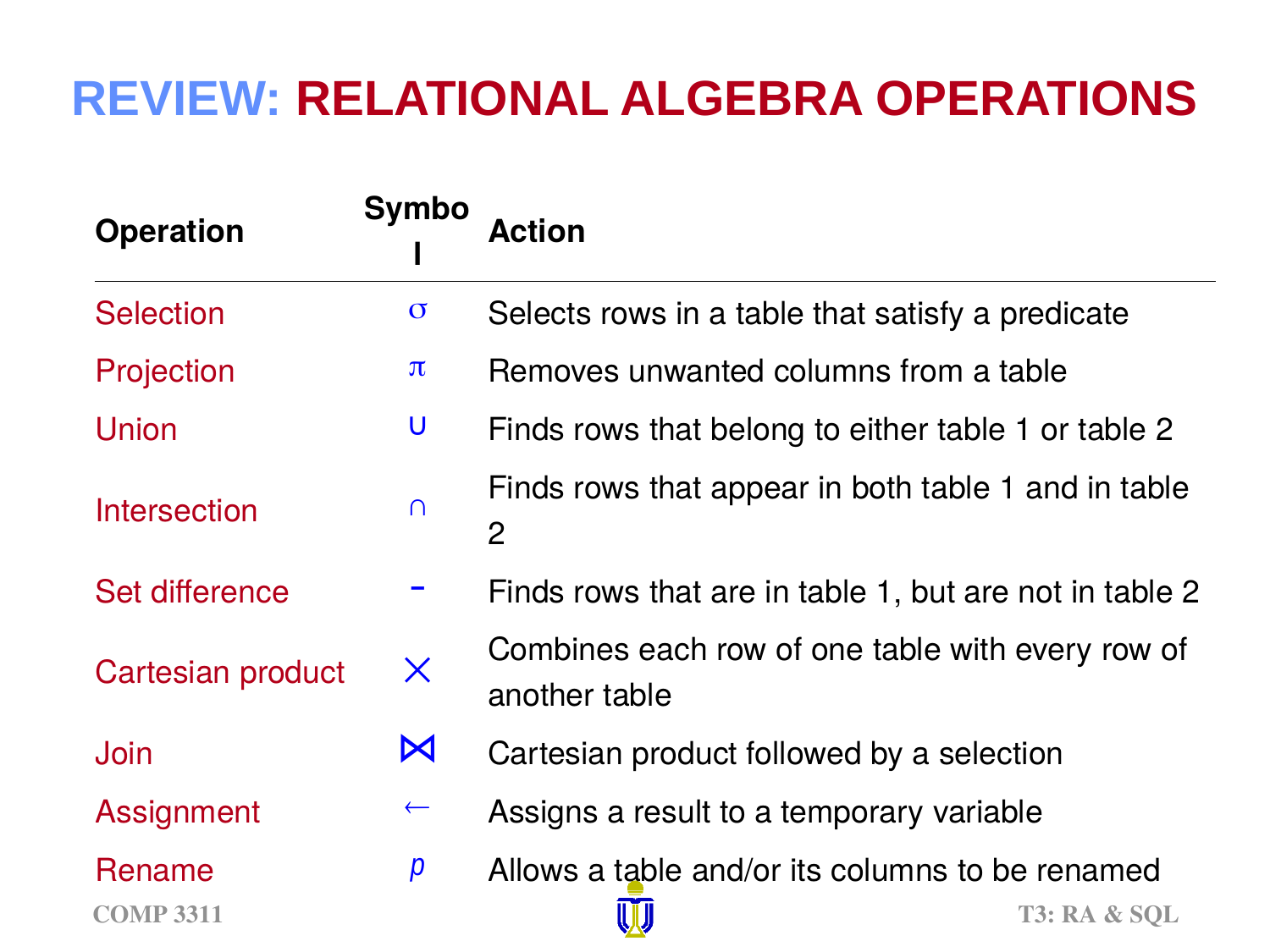

# REVIEW: RELATIONAL ALGEBRA OPERATIONS
| Operation | Symbol | Action |
| --- | --- | --- |
| Selection | σ | Selects rows in a table that satisfy a predicate |
| Projection | π | Removes unwanted columns from a table |
| Union | ∪ | Finds rows that belong to either table 1 or table 2 |
| Intersection | ∩ | Finds rows that appear in both table 1 and in table 2 |
| Set difference | – | Finds rows that are in table 1, but are not in table 2 |
| Cartesian product | ⨉ | Combines each row of one table with every row of another table |
| Join | ⋈ | Cartesian product followed by a selection |
| Assignment | ← | Assigns a result to a temporary variable |
| Rename | p | Allows a table and/or its columns to be renamed |